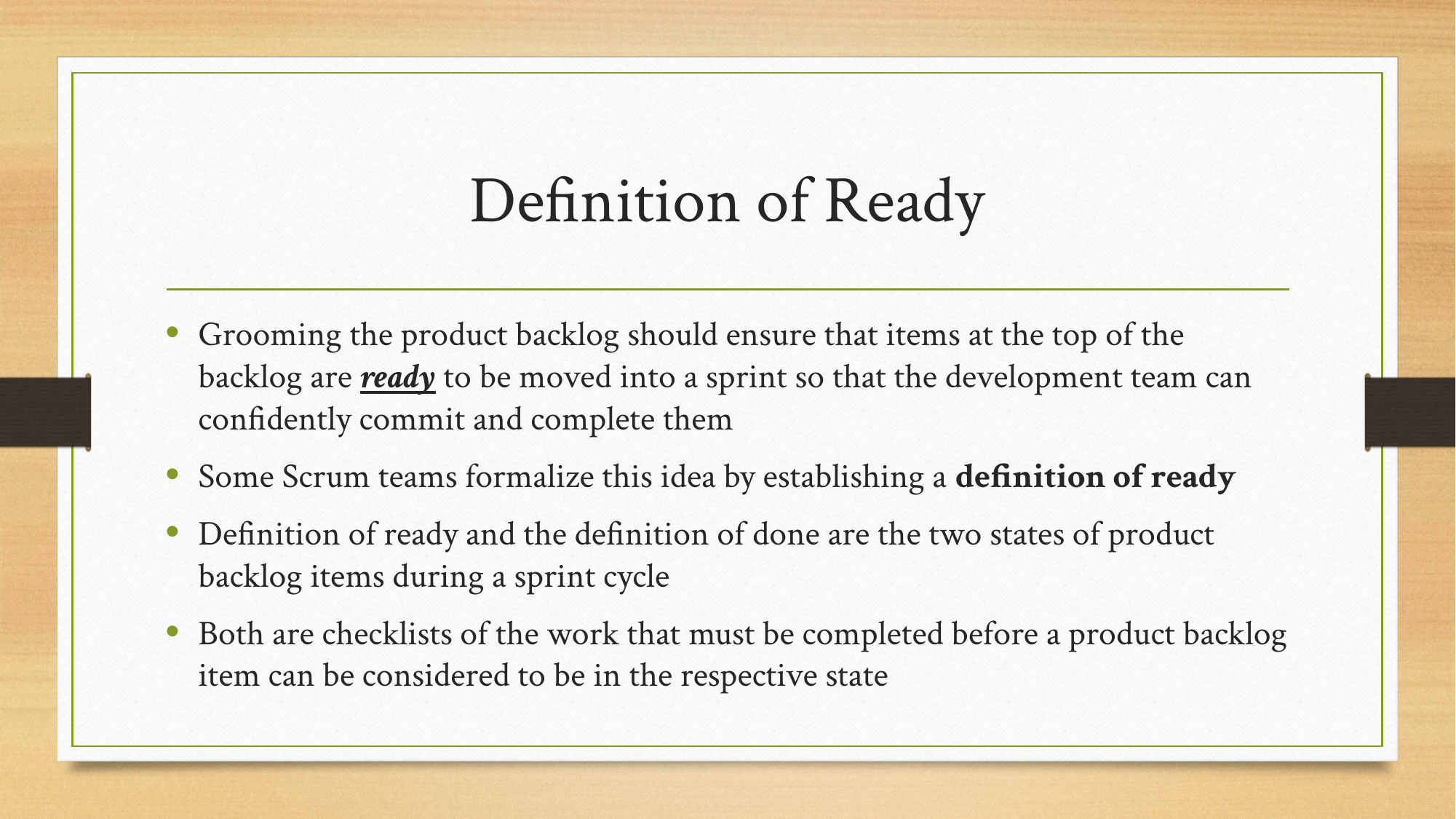

# Definition of Ready
Grooming the product backlog should ensure that items at the top of the backlog are ready to be moved into a sprint so that the development team can confidently commit and complete them
Some Scrum teams formalize this idea by establishing a definition of ready
Definition of ready and the definition of done are the two states of product backlog items during a sprint cycle
Both are checklists of the work that must be completed before a product backlog item can be considered to be in the respective state